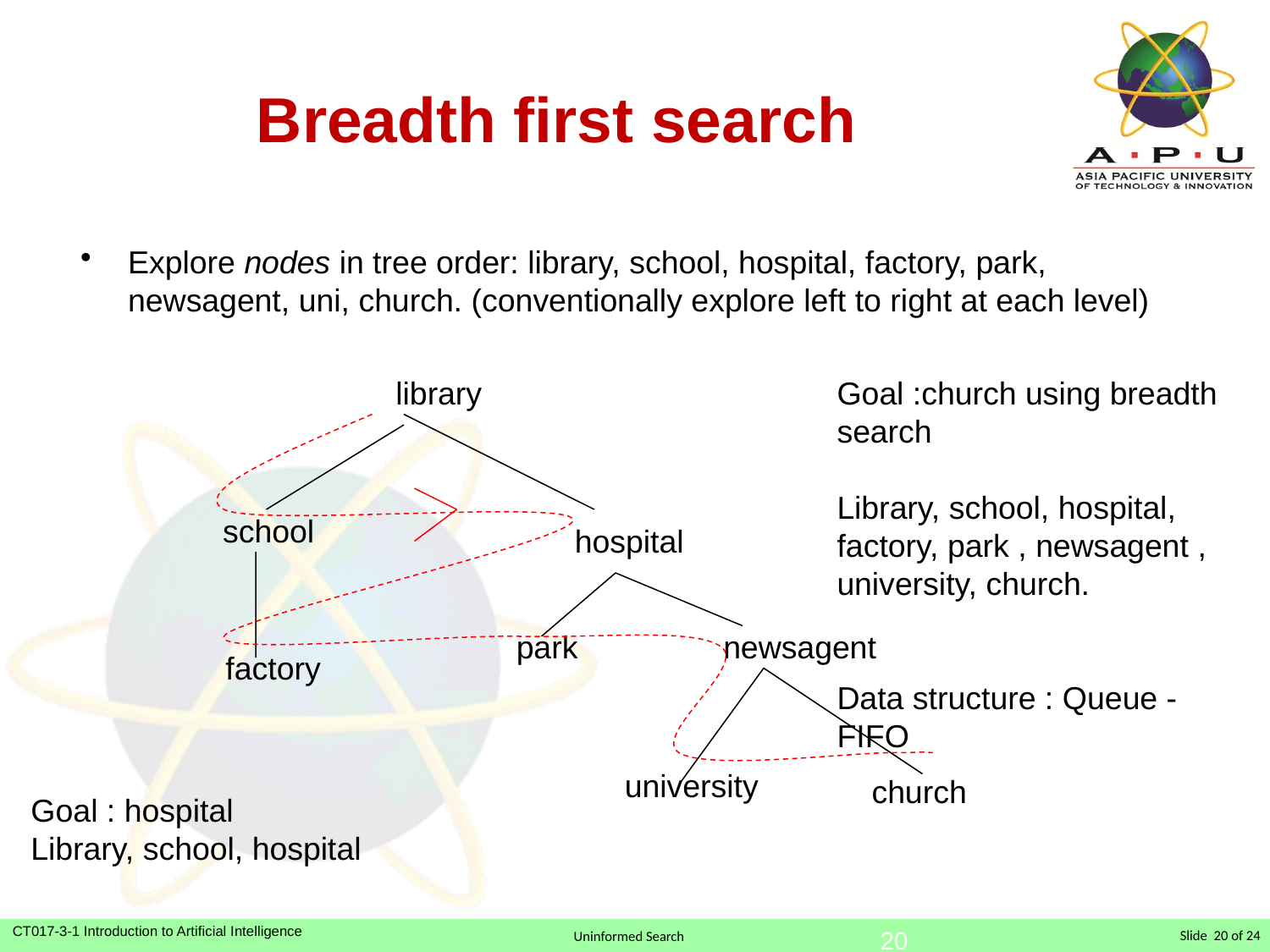

# Breadth first search
Explore nodes in tree order: library, school, hospital, factory, park, newsagent, uni, church. (conventionally explore left to right at each level)

library

school

hospital

park
newsagent
factory

university
church
Goal :church using breadth search

Library, school, hospital, factory, park , newsagent , university, church.

Data structure : Queue - FIFO
Goal : hospital
Library, school, hospital
20